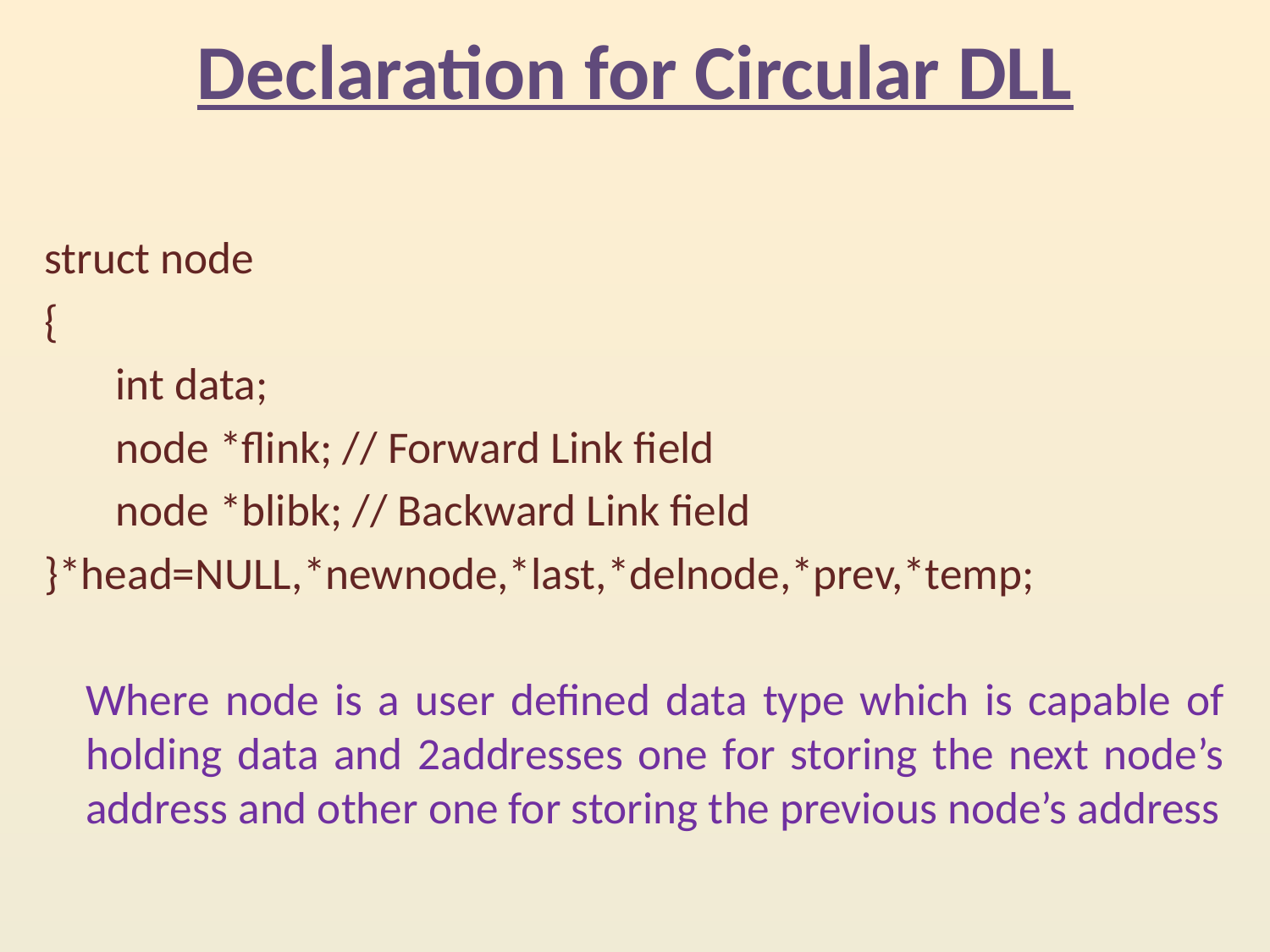

# Declaration for Circular DLL
struct node
{
       int data;
       node *flink; // Forward Link field
       node *blibk; // Backward Link field
}*head=NULL,*newnode,*last,*delnode,*prev,*temp;

	Where node is a user defined data type which is capable of holding data and 2addresses one for storing the next node’s address and other one for storing the previous node’s address